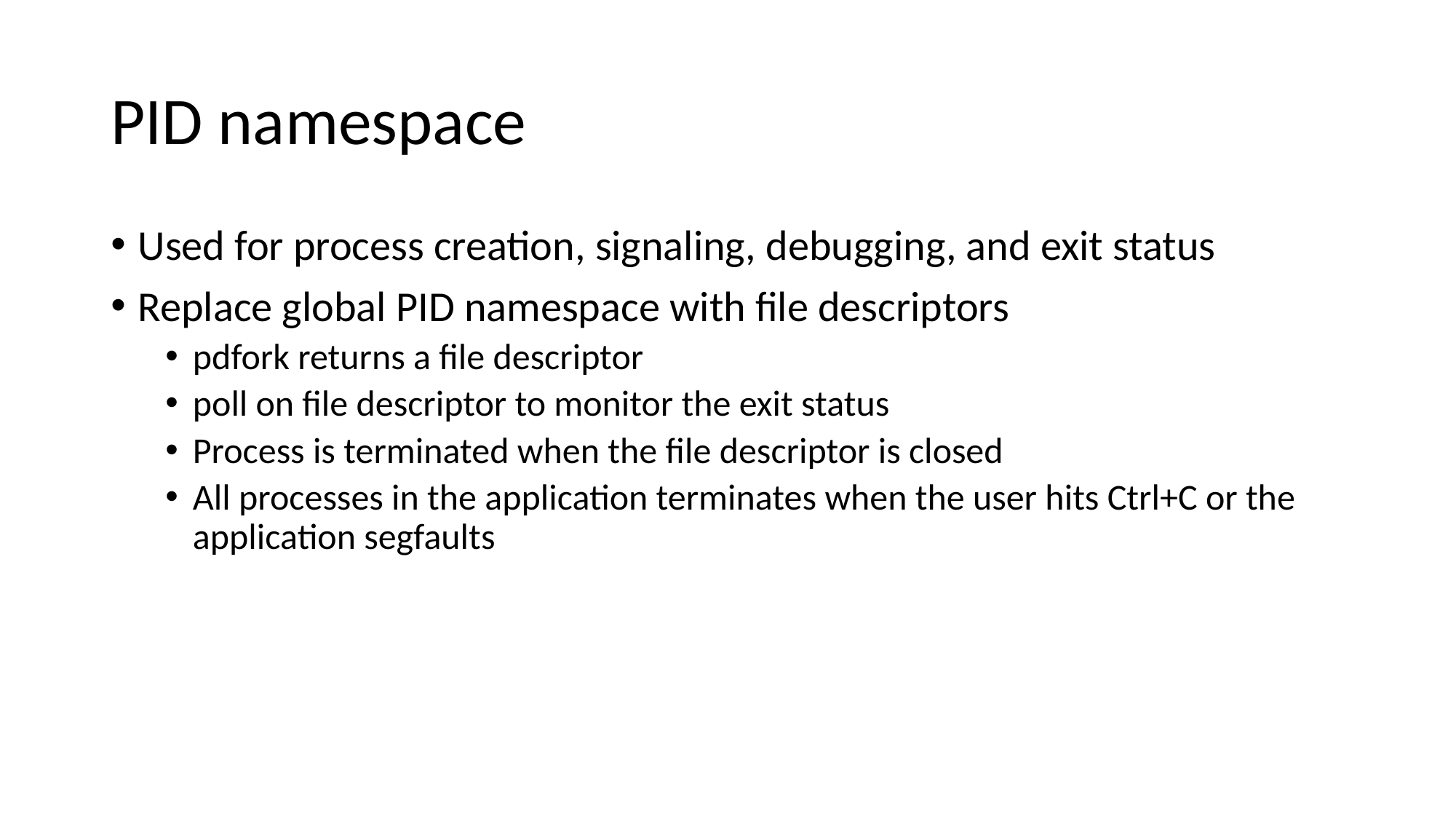

# PID namespace
Used for process creation, signaling, debugging, and exit status
Replace global PID namespace with file descriptors
pdfork returns a file descriptor
poll on file descriptor to monitor the exit status
Process is terminated when the file descriptor is closed
All processes in the application terminates when the user hits Ctrl+C or the application segfaults